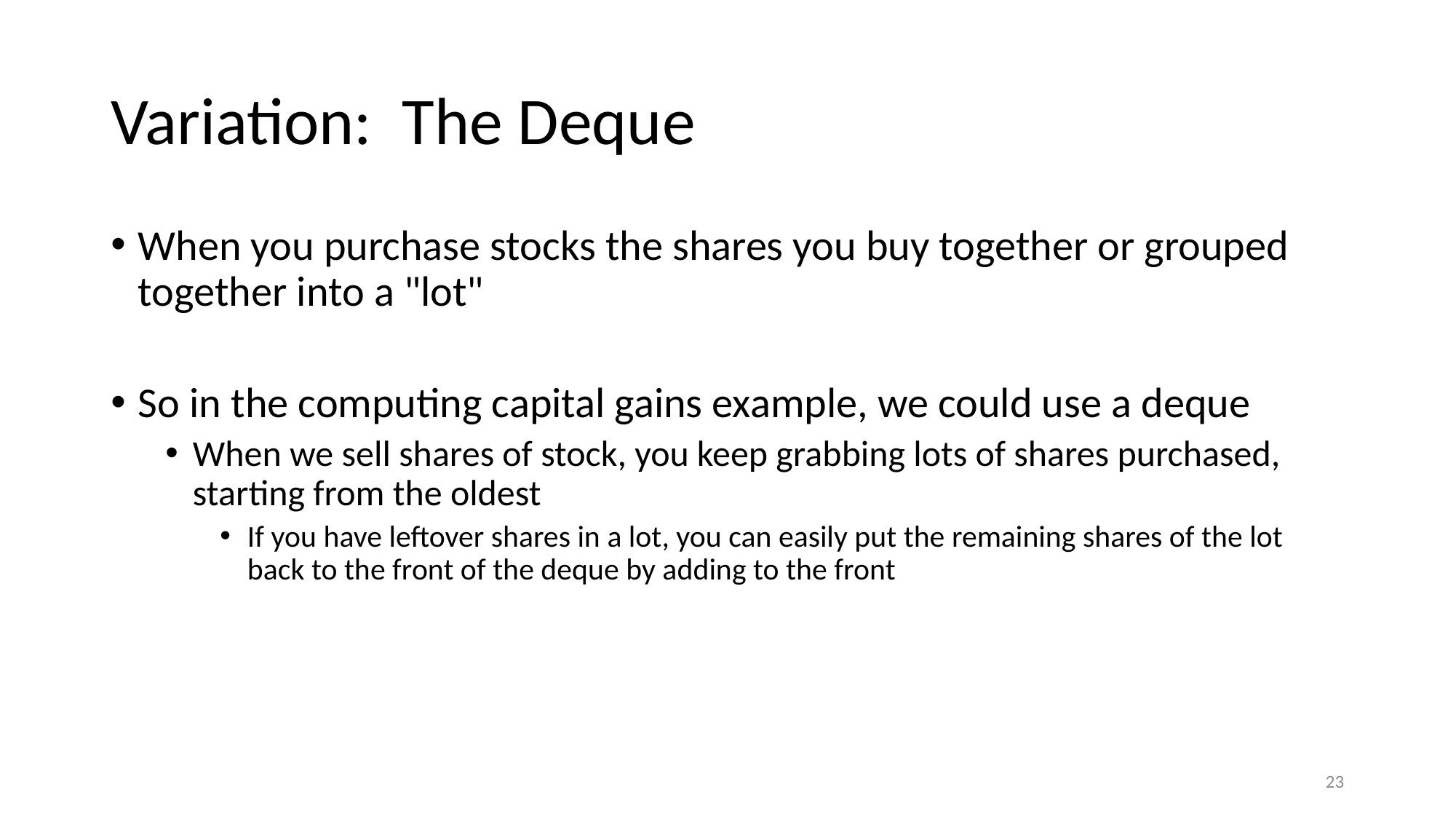

# Variation:  The Deque
When you purchase stocks the shares you buy together or grouped together into a "lot"
So in the computing capital gains example, we could use a deque
When we sell shares of stock, you keep grabbing lots of shares purchased, starting from the oldest
If you have leftover shares in a lot, you can easily put the remaining shares of the lot back to the front of the deque by adding to the front

23